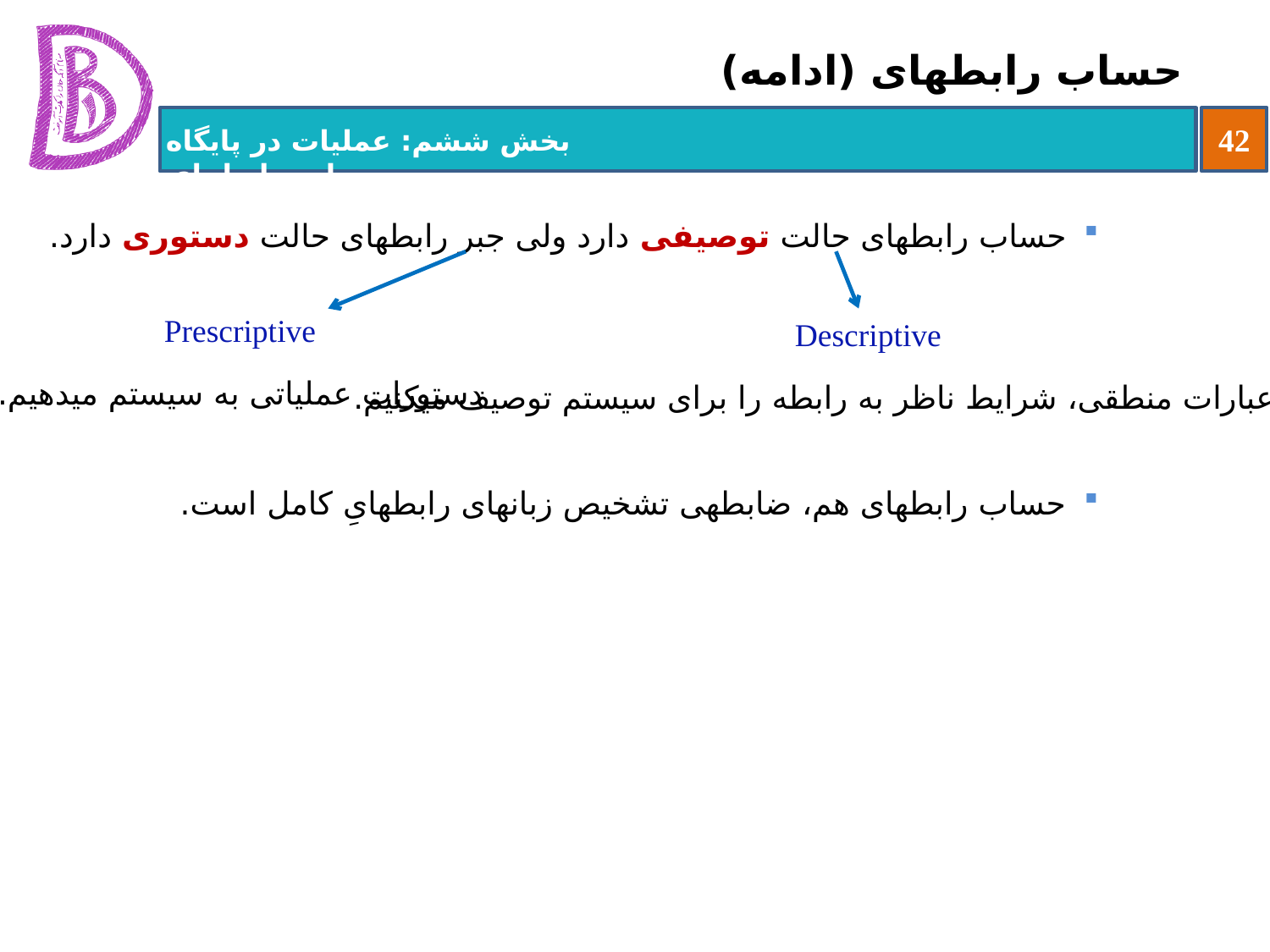

# حساب رابطه‏ای (ادامه)
حساب رابطه‏ای حالت توصیفی دارد ولی جبر رابطه‏ای حالت دستوری دارد.

حساب رابطه‏ای هم، ضابطه‏ی تشخیص زبان‏های رابطه‏ایِ کامل است.

Prescriptive
دستورات عملیاتی به سیستم می‏دهیم.
Descriptive
به کمک عبارات منطقی، شرایط ناظر به رابطه را برای سیستم توصیف می‏کنیم.